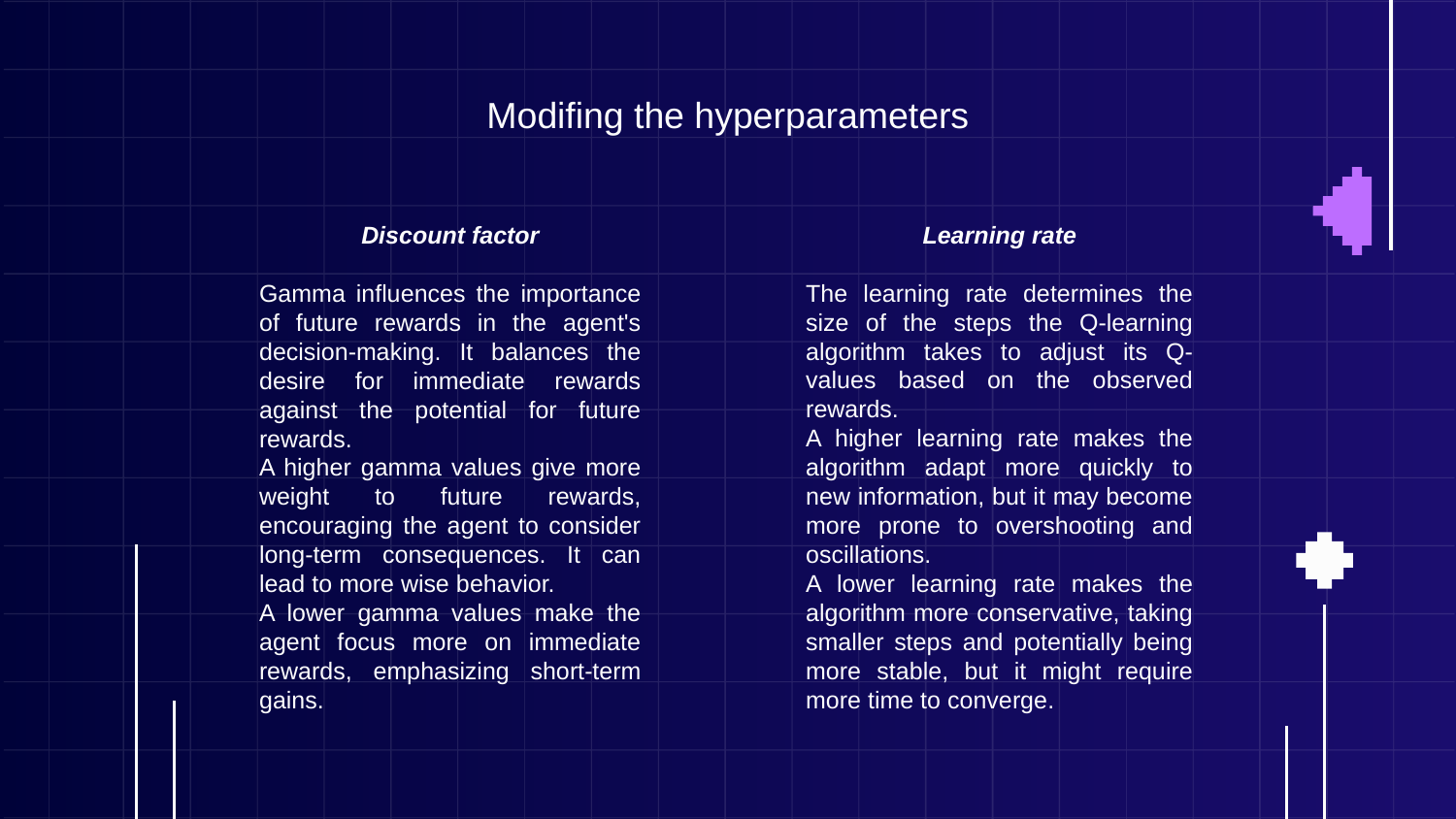

# Modifing the hyperparameters
Learning rate

The learning rate determines the size of the steps the Q-learning algorithm takes to adjust its Q-values based on the observed rewards.
A higher learning rate makes the algorithm adapt more quickly to new information, but it may become more prone to overshooting and oscillations.
A lower learning rate makes the algorithm more conservative, taking smaller steps and potentially being more stable, but it might require more time to converge.
Discount factor

Gamma influences the importance of future rewards in the agent's decision-making. It balances the desire for immediate rewards against the potential for future rewards.
A higher gamma values give more weight to future rewards, encouraging the agent to consider long-term consequences. It can lead to more wise behavior.
A lower gamma values make the agent focus more on immediate rewards, emphasizing short-term gains.